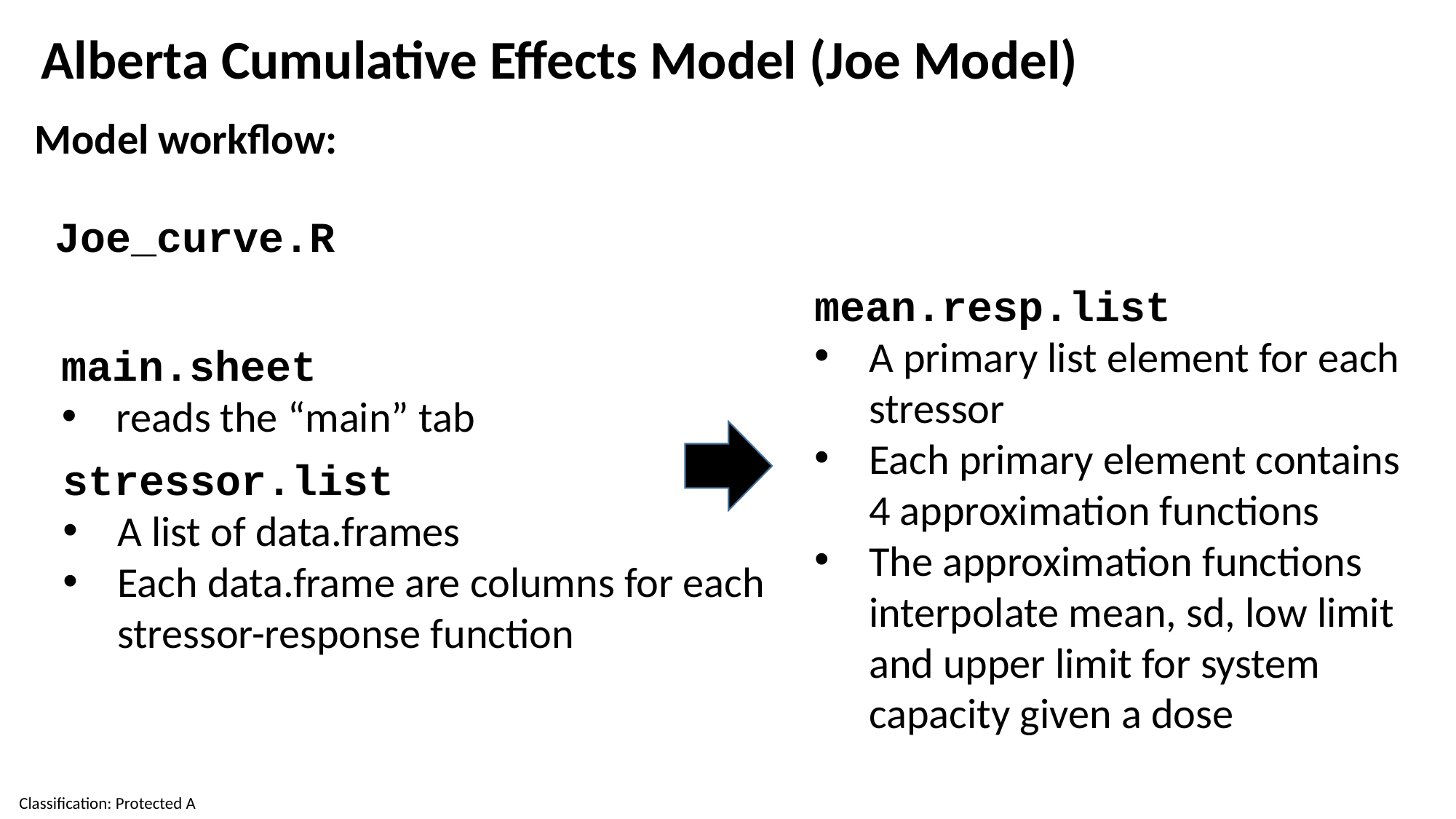

Alberta Cumulative Effects Model (Joe Model)

Model workflow:
Joe_curve.R
mean.resp.list
A primary list element for each stressor
Each primary element contains 4 approximation functions
The approximation functions interpolate mean, sd, low limit and upper limit for system capacity given a dose
main.sheet
reads the “main” tab

stressor.list
A list of data.frames
Each data.frame are columns for each stressor-response function